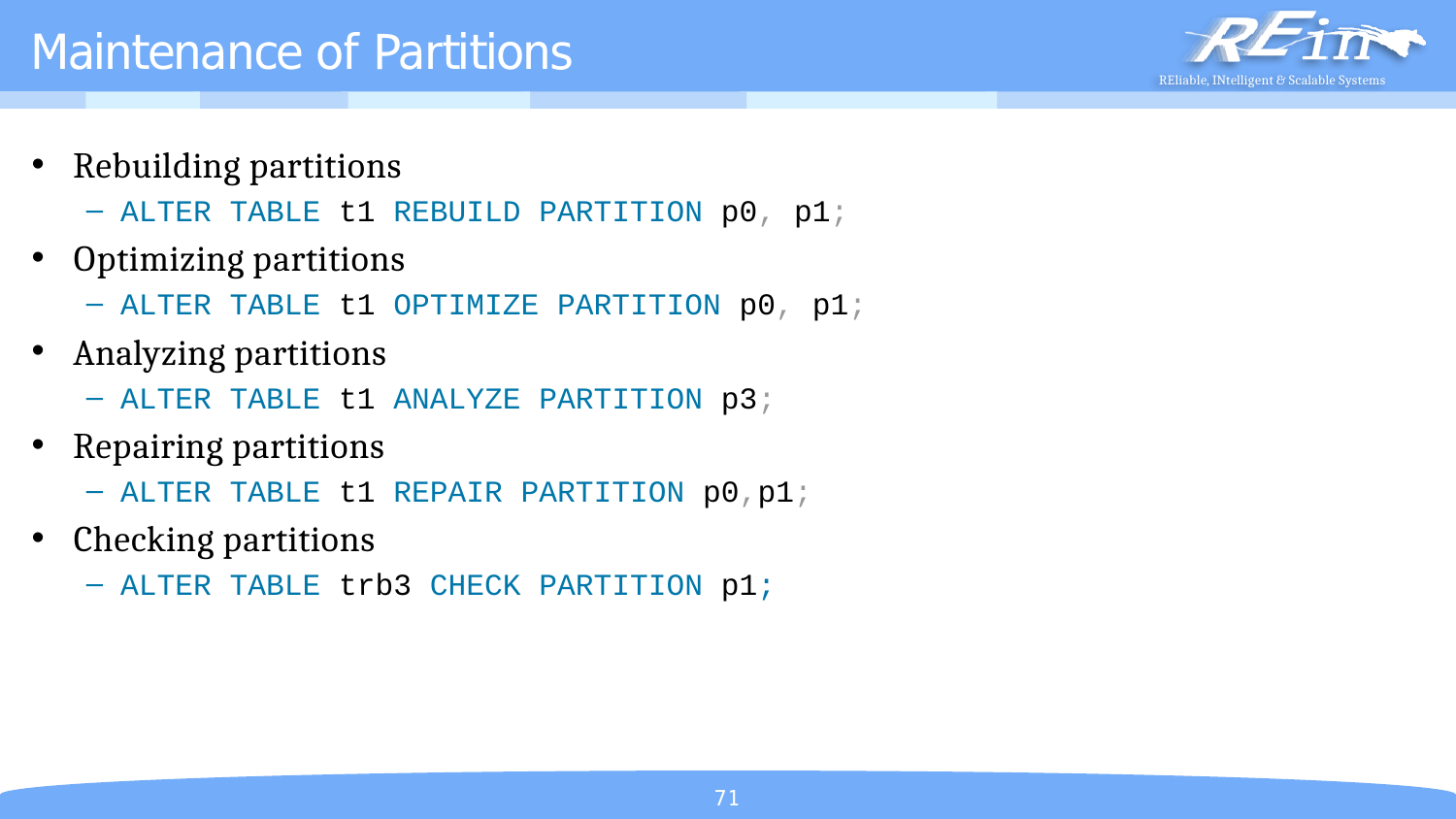

# Maintenance of Partitions
Rebuilding partitions
ALTER TABLE t1 REBUILD PARTITION p0, p1;
Optimizing partitions
ALTER TABLE t1 OPTIMIZE PARTITION p0, p1;
Analyzing partitions
ALTER TABLE t1 ANALYZE PARTITION p3;
Repairing partitions
ALTER TABLE t1 REPAIR PARTITION p0,p1;
Checking partitions
ALTER TABLE trb3 CHECK PARTITION p1;

71